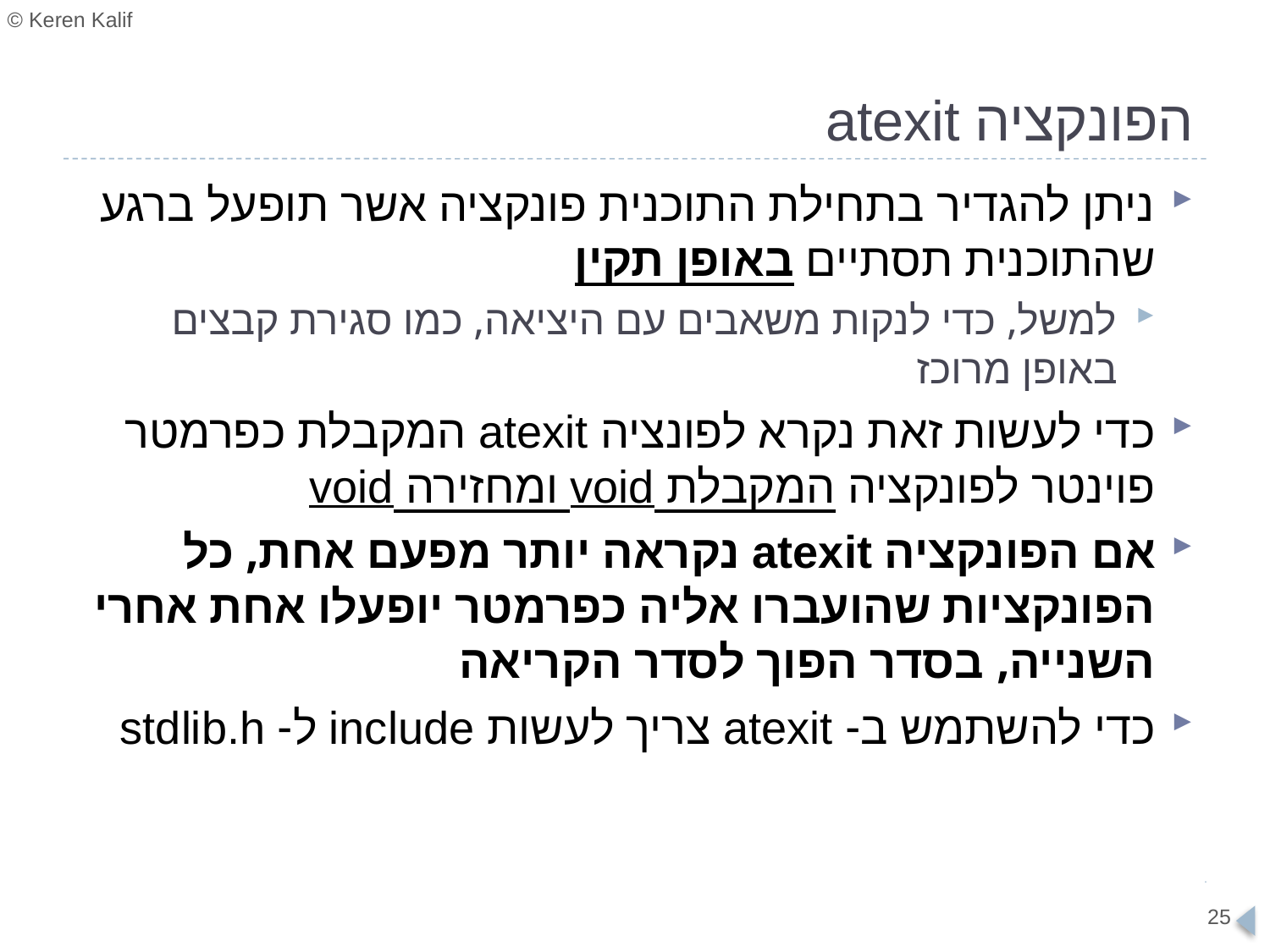

# הפונקציה atexit
ניתן להגדיר בתחילת התוכנית פונקציה אשר תופעל ברגע שהתוכנית תסתיים באופן תקין
למשל, כדי לנקות משאבים עם היציאה, כמו סגירת קבצים באופן מרוכז
כדי לעשות זאת נקרא לפונציה atexit המקבלת כפרמטר פוינטר לפונקציה המקבלת void ומחזירה void
אם הפונקציה atexit נקראה יותר מפעם אחת, כל הפונקציות שהועברו אליה כפרמטר יופעלו אחת אחרי השנייה, בסדר הפוך לסדר הקריאה
כדי להשתמש ב- atexit צריך לעשות include ל- stdlib.h